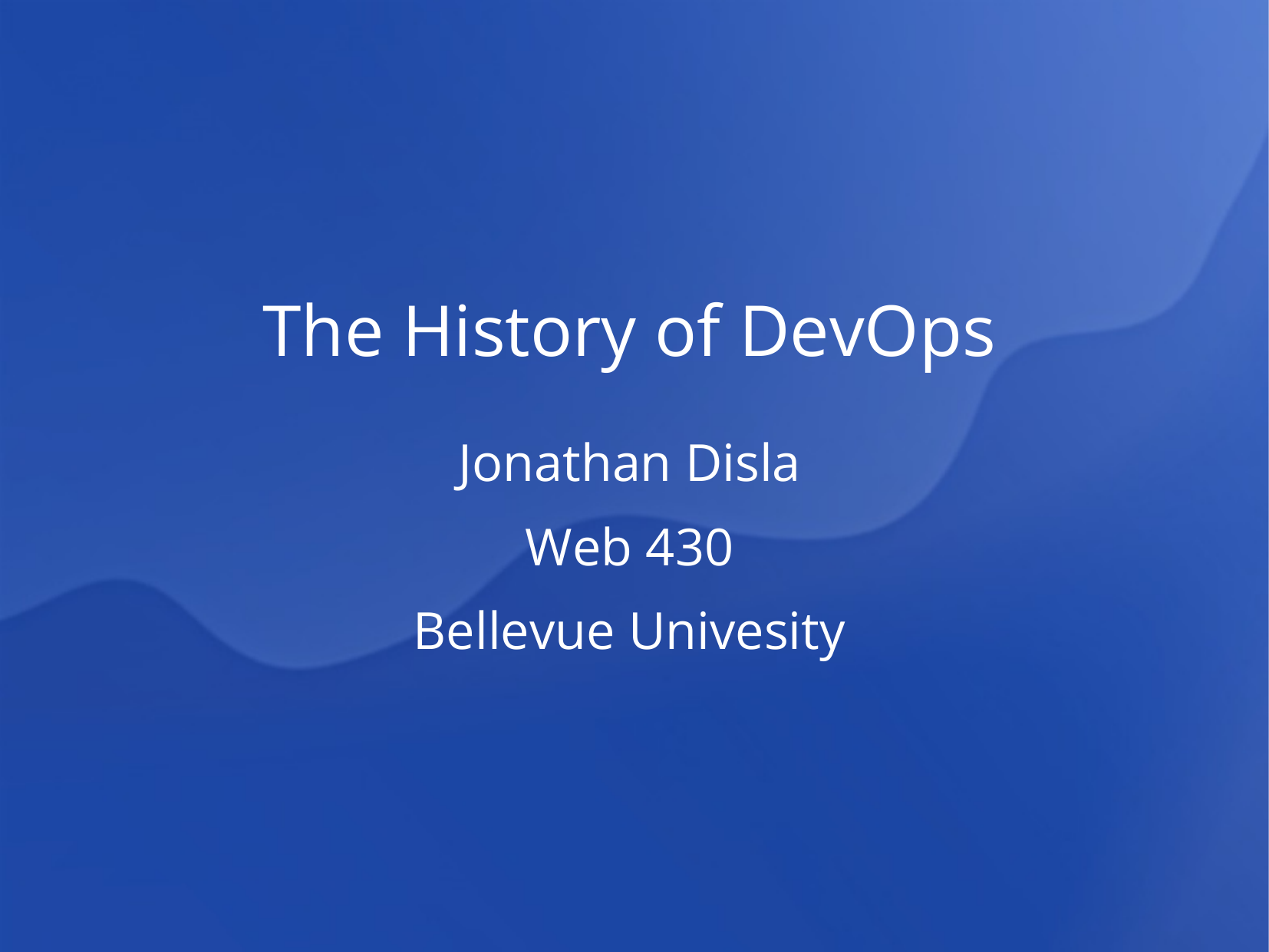

The History of DevOps
Jonathan Disla
Web 430
Bellevue Univesity